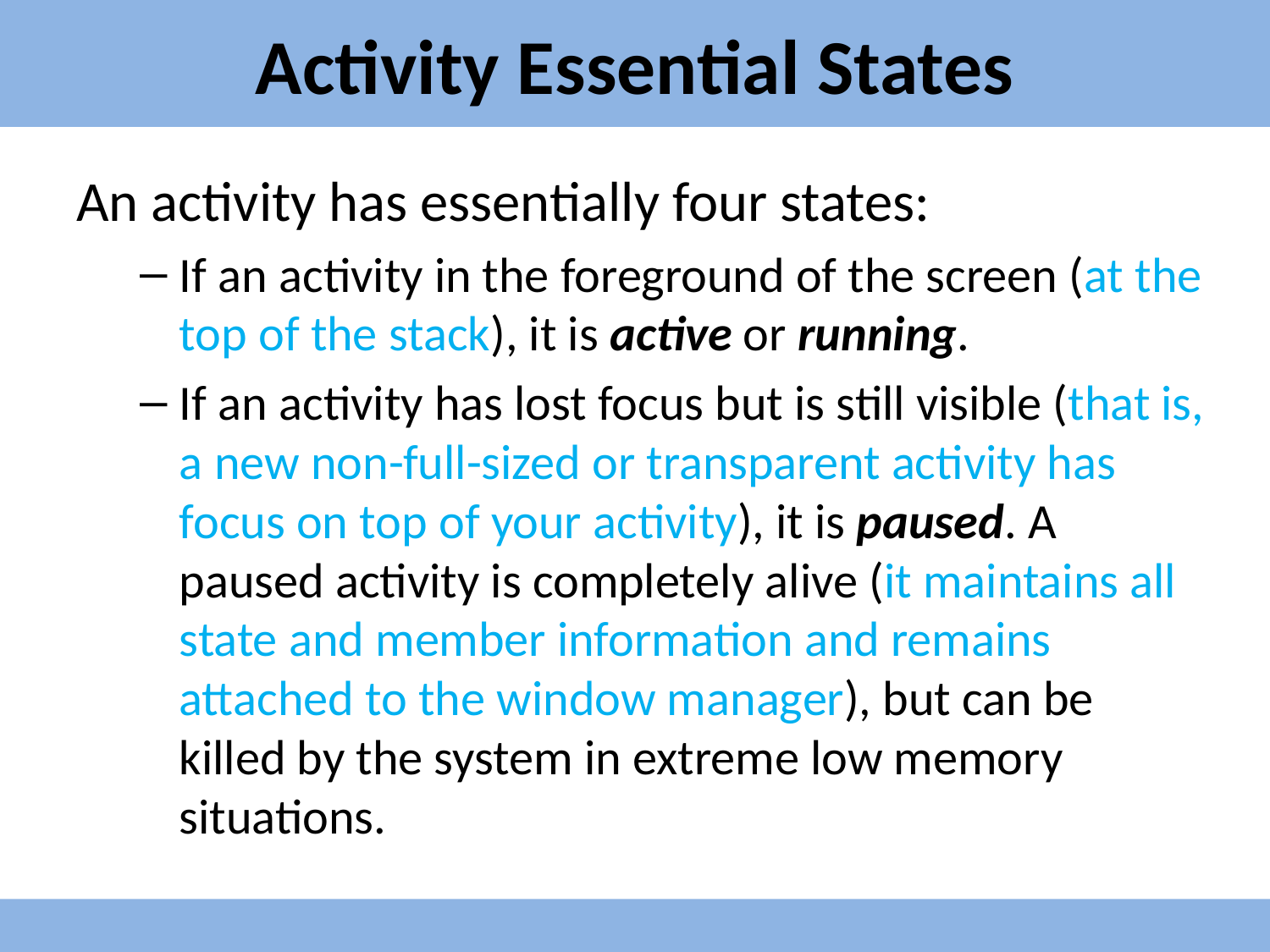

# Activity Essential States
An activity has essentially four states:
If an activity in the foreground of the screen (at the top of the stack), it is active or running.
If an activity has lost focus but is still visible (that is, a new non-full-sized or transparent activity has focus on top of your activity), it is paused. A paused activity is completely alive (it maintains all state and member information and remains attached to the window manager), but can be killed by the system in extreme low memory situations.